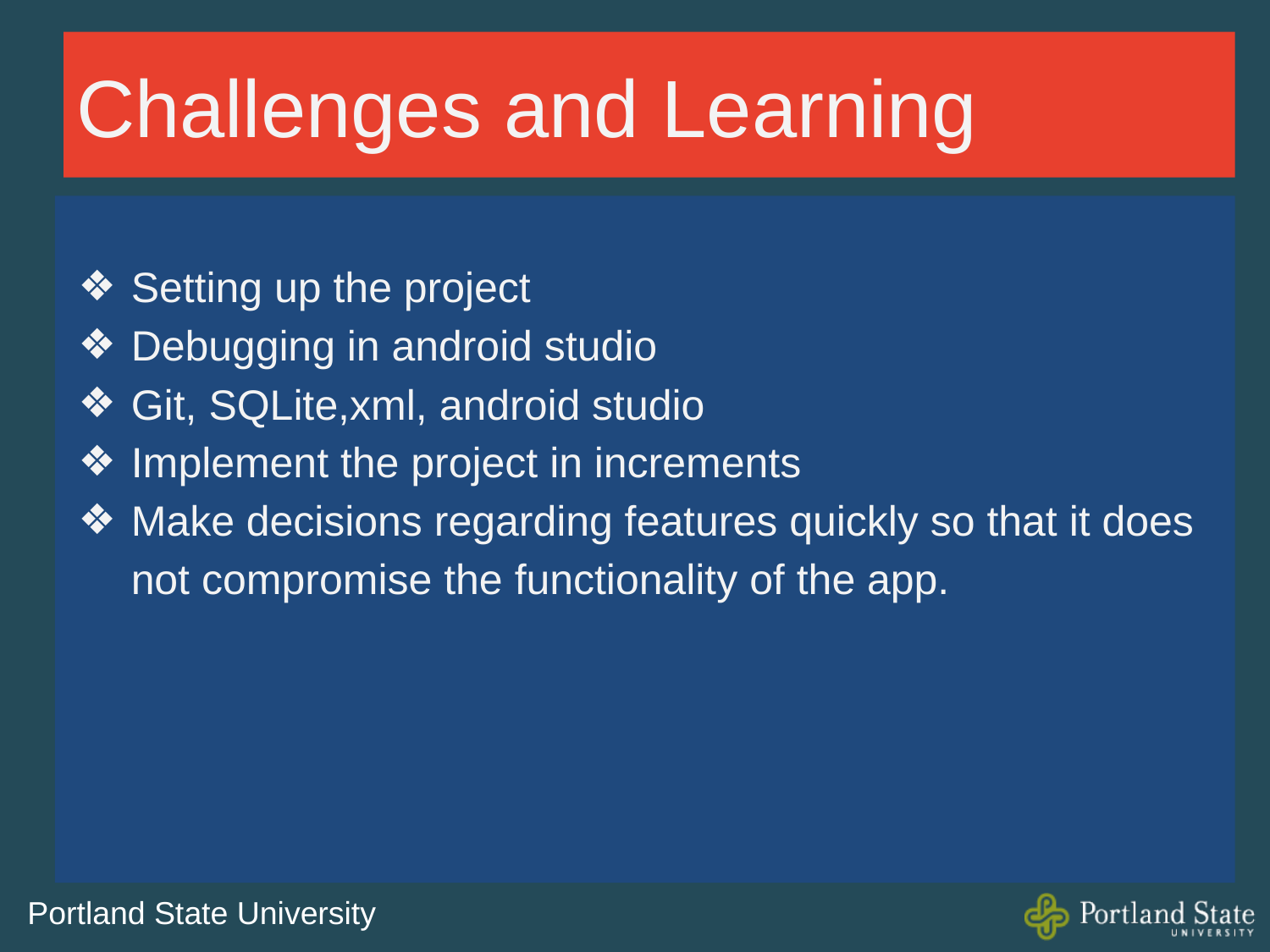

# Challenges and Learning

Setting up the project
Debugging in android studio
Git, SQLite,xml, android studio
Implement the project in increments
Make decisions regarding features quickly so that it does not compromise the functionality of the app.